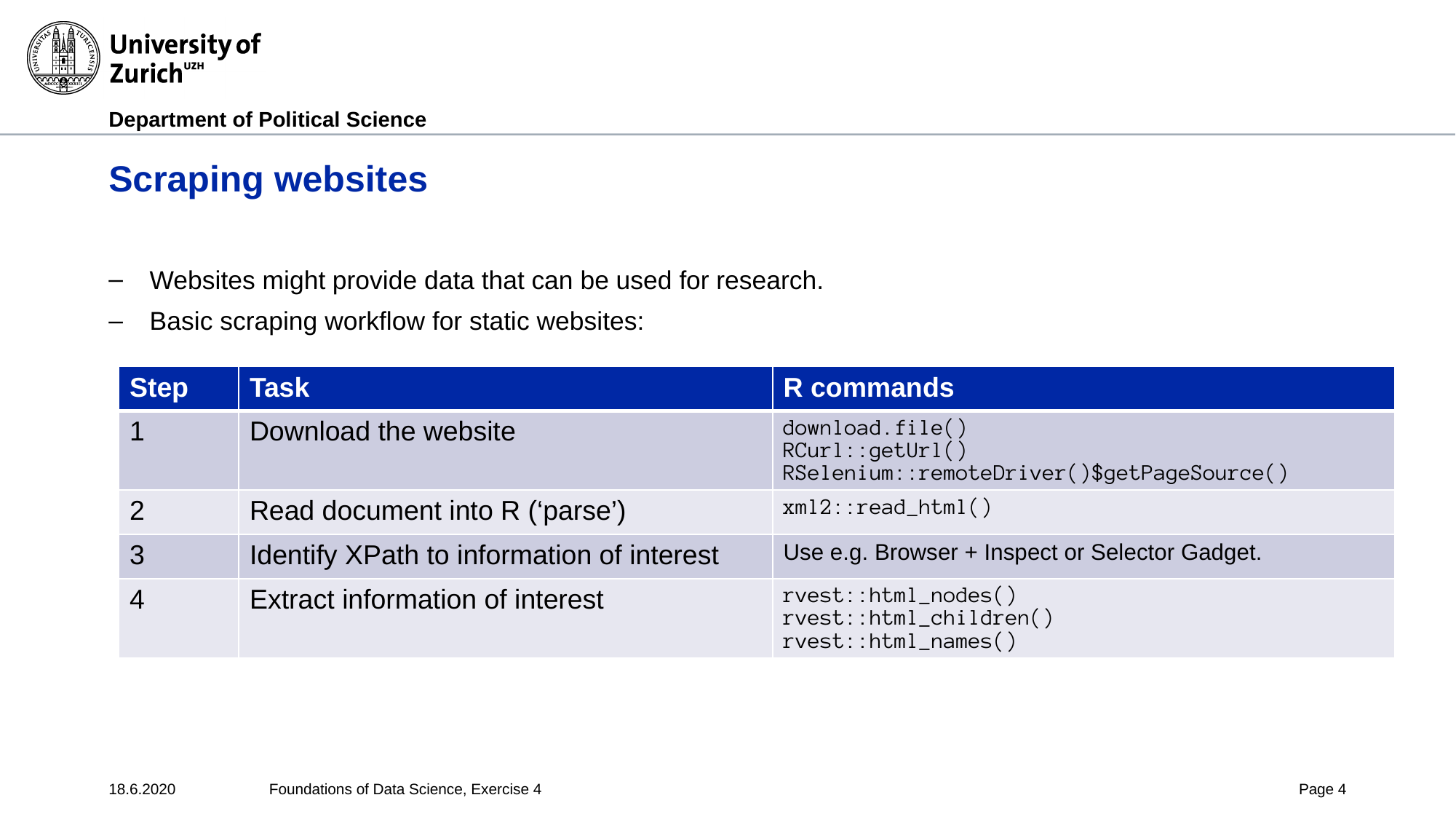

# Scraping websites
Websites might provide data that can be used for research.
Basic scraping workflow for static websites:
| Step | Task | R commands |
| --- | --- | --- |
| 1 | Download the website | download.file() RCurl::getUrl() RSelenium::remoteDriver()$getPageSource() |
| 2 | Read document into R (‘parse’) | xml2::read\_html() |
| 3 | Identify XPath to information of interest | Use e.g. Browser + Inspect or Selector Gadget. |
| 4 | Extract information of interest | rvest::html\_nodes() rvest::html\_children() rvest::html\_names() |
18.6.2020
Foundations of Data Science, Exercise 4
Page 4